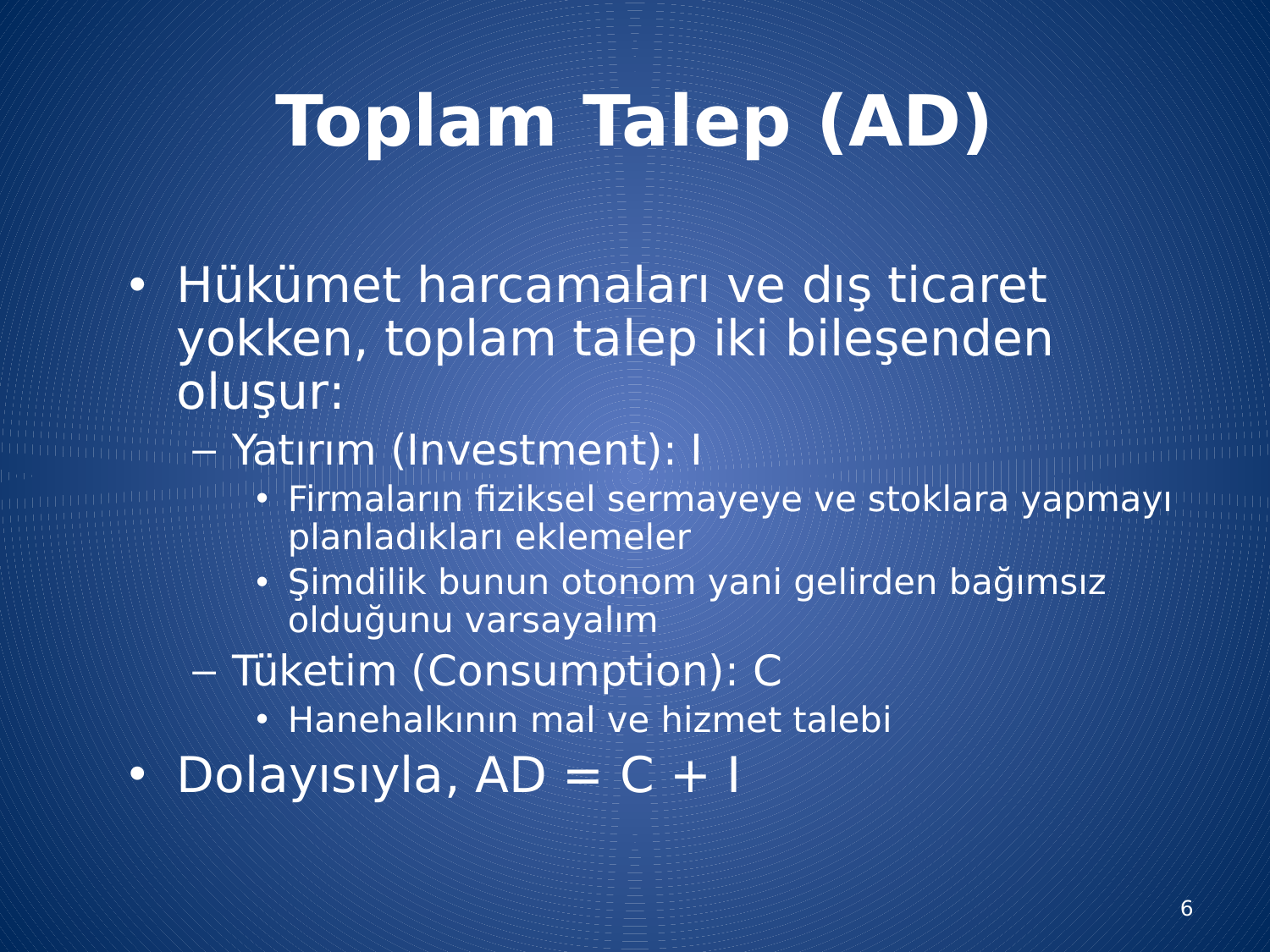

# Toplam Talep (AD)
Hükümet harcamaları ve dış ticaret yokken, toplam talep iki bileşenden oluşur:
Yatırım (Investment): I
Firmaların fiziksel sermayeye ve stoklara yapmayı planladıkları eklemeler
Şimdilik bunun otonom yani gelirden bağımsız olduğunu varsayalım
Tüketim (Consumption): C
Hanehalkının mal ve hizmet talebi
Dolayısıyla, AD = C + I
6